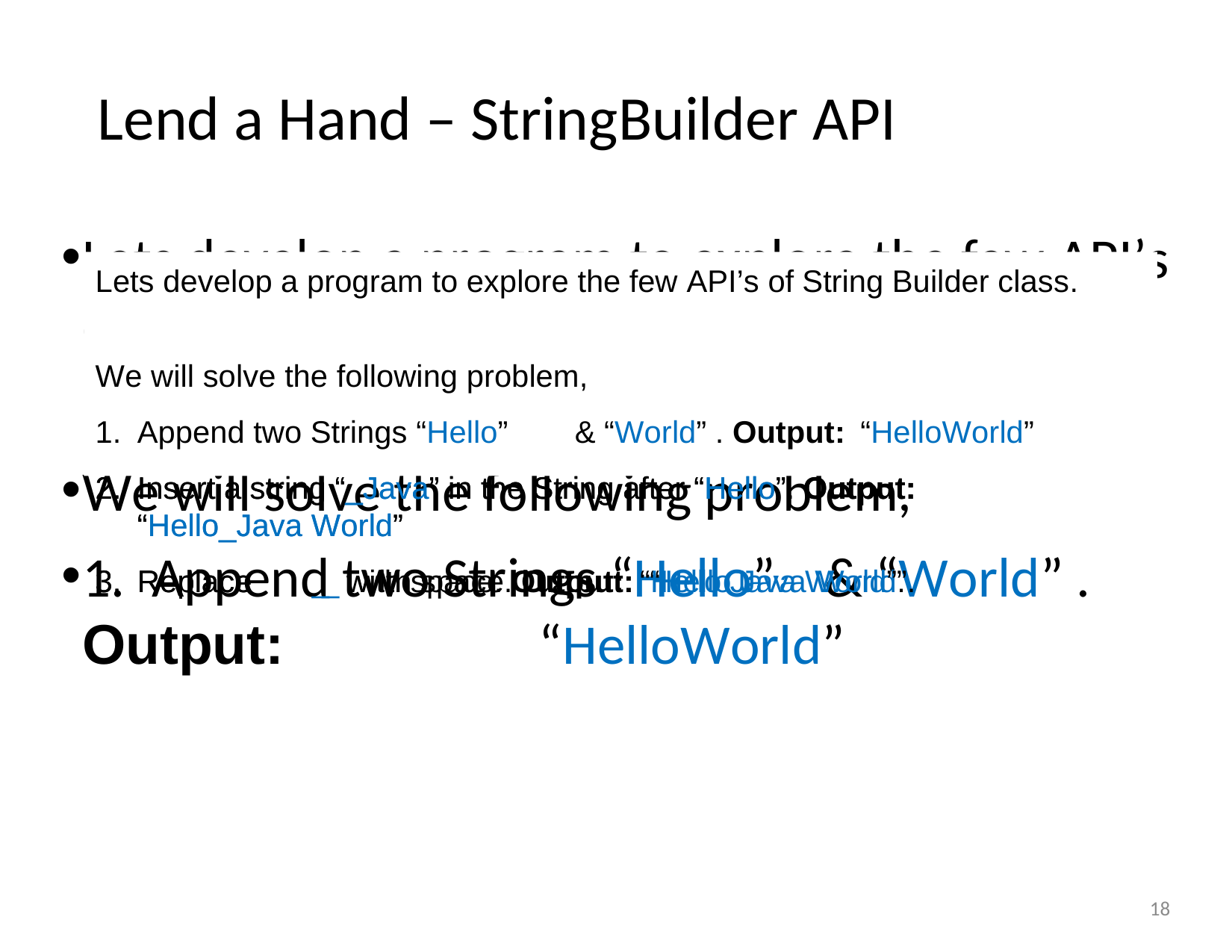

# Lend a Hand – StringBuilder API
Lets develop a program to explore the few API’s of String Builder class.

We will solve the following problem,
1.	Append two Strings “Hello”	& “World” . Output:	“HelloWorld”

Lets develop a program to explore the few API’s of String Builder class.

We will solve the following problem,
Append two Strings “Hello”	& “World” . Output:	“HelloWorld”
Insert a string “_Java” in the String after “Hello”. Output:	“Hello_Java World”
Replace	_	with space. Output:	“Hello Java World”.
Insert a string “_Java” in the String after “Hello”. Output:	“Hello_Java World”
Replace	_	with space. Output:	“Hello Java World”.

18